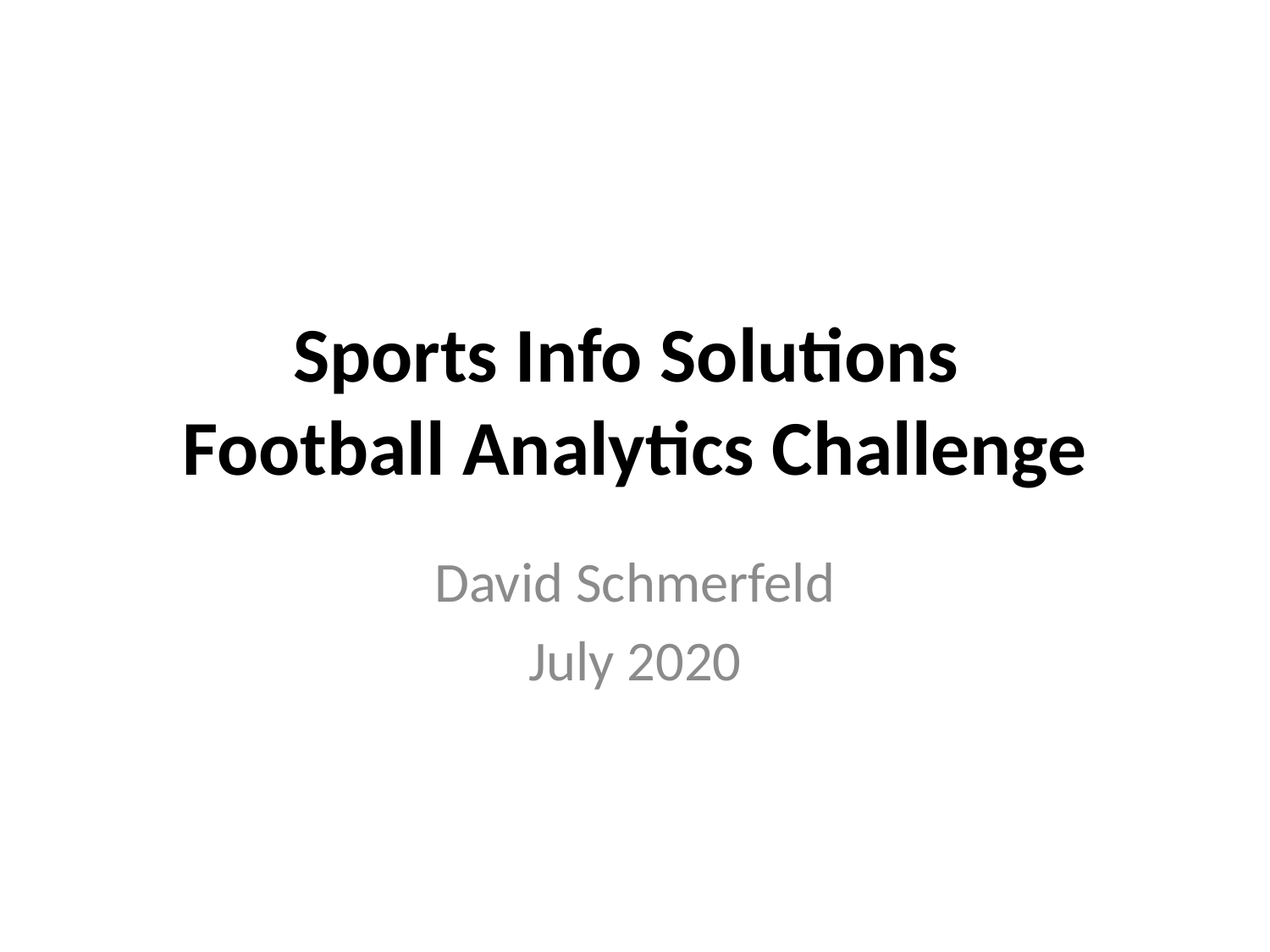

# Sports Info Solutions Football Analytics Challenge
David Schmerfeld
July 2020